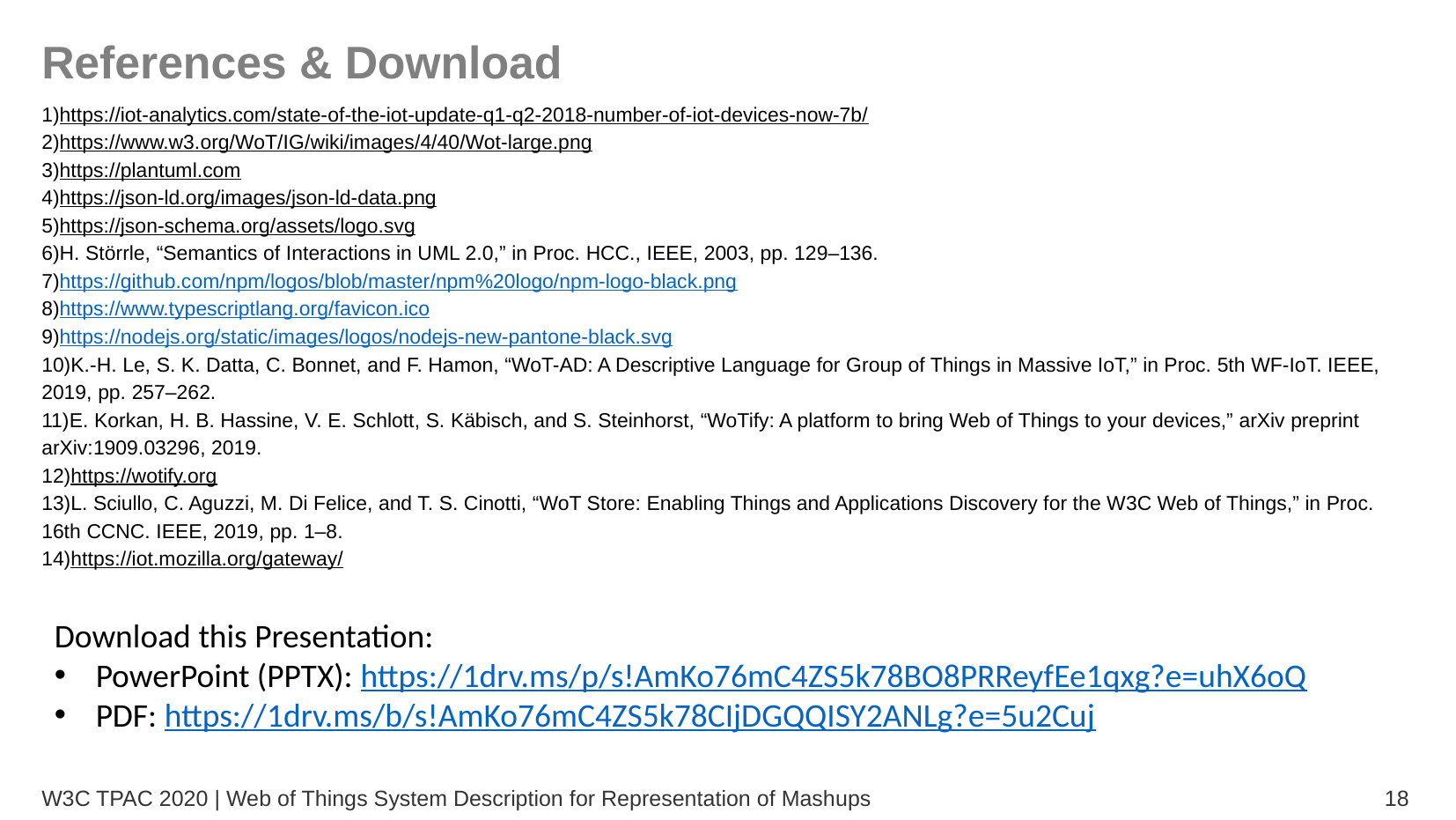

References & Download
https://iot-analytics.com/state-of-the-iot-update-q1-q2-2018-number-of-iot-devices-now-7b/
https://www.w3.org/WoT/IG/wiki/images/4/40/Wot-large.png
https://plantuml.com
https://json-ld.org/images/json-ld-data.png
https://json-schema.org/assets/logo.svg
H. Störrle, “Semantics of Interactions in UML 2.0,” in Proc. HCC., IEEE, 2003, pp. 129–136.
https://github.com/npm/logos/blob/master/npm%20logo/npm-logo-black.png
https://www.typescriptlang.org/favicon.ico
https://nodejs.org/static/images/logos/nodejs-new-pantone-black.svg
K.-H. Le, S. K. Datta, C. Bonnet, and F. Hamon, “WoT-AD: A Descriptive Language for Group of Things in Massive IoT,” in Proc. 5th WF-IoT. IEEE, 2019, pp. 257–262.
E. Korkan, H. B. Hassine, V. E. Schlott, S. Käbisch, and S. Steinhorst, “WoTify: A platform to bring Web of Things to your devices,” arXiv preprint arXiv:1909.03296, 2019.
https://wotify.org
L. Sciullo, C. Aguzzi, M. Di Felice, and T. S. Cinotti, “WoT Store: Enabling Things and Applications Discovery for the W3C Web of Things,” in Proc. 16th CCNC. IEEE, 2019, pp. 1–8.
https://iot.mozilla.org/gateway/
Download this Presentation:
PowerPoint (PPTX): https://1drv.ms/p/s!AmKo76mC4ZS5k78BO8PRReyfEe1qxg?e=uhX6oQ
PDF: https://1drv.ms/b/s!AmKo76mC4ZS5k78CIjDGQQISY2ANLg?e=5u2Cuj
W3C TPAC 2020 | Web of Things System Description for Representation of Mashups
18